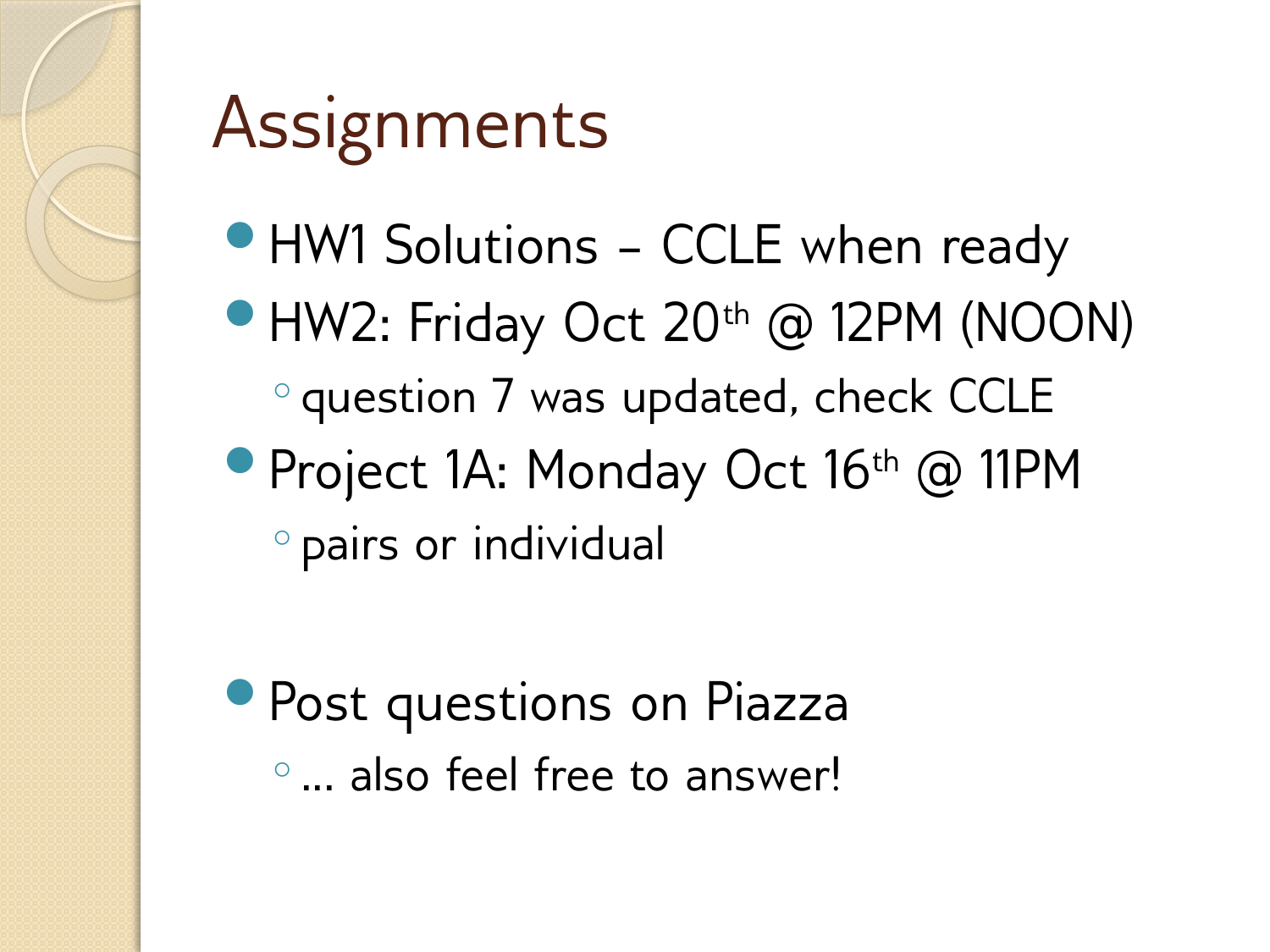

# Assignments
HW1 Solutions – CCLE when ready
HW2: Friday Oct 20th @ 12PM (NOON)
question 7 was updated, check CCLE
Project 1A: Monday Oct 16th @ 11PM
pairs or individual

Post questions on Piazza
... also feel free to answer!